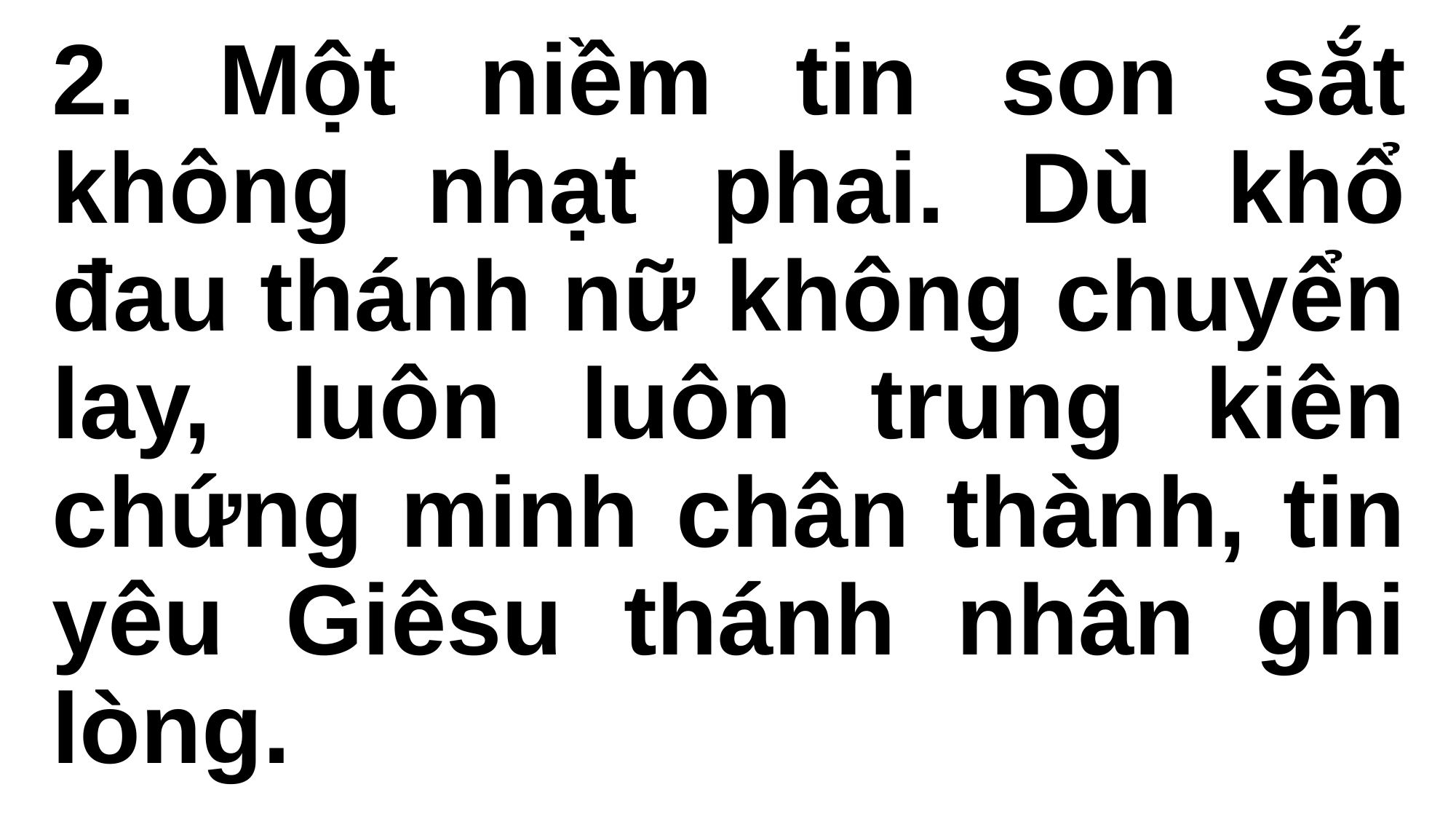

2. Một niềm tin son sắt không nhạt phai. Dù khổ đau thánh nữ không chuyển lay, luôn luôn trung kiên chứng minh chân thành, tin yêu Giêsu thánh nhân ghi lòng.

#